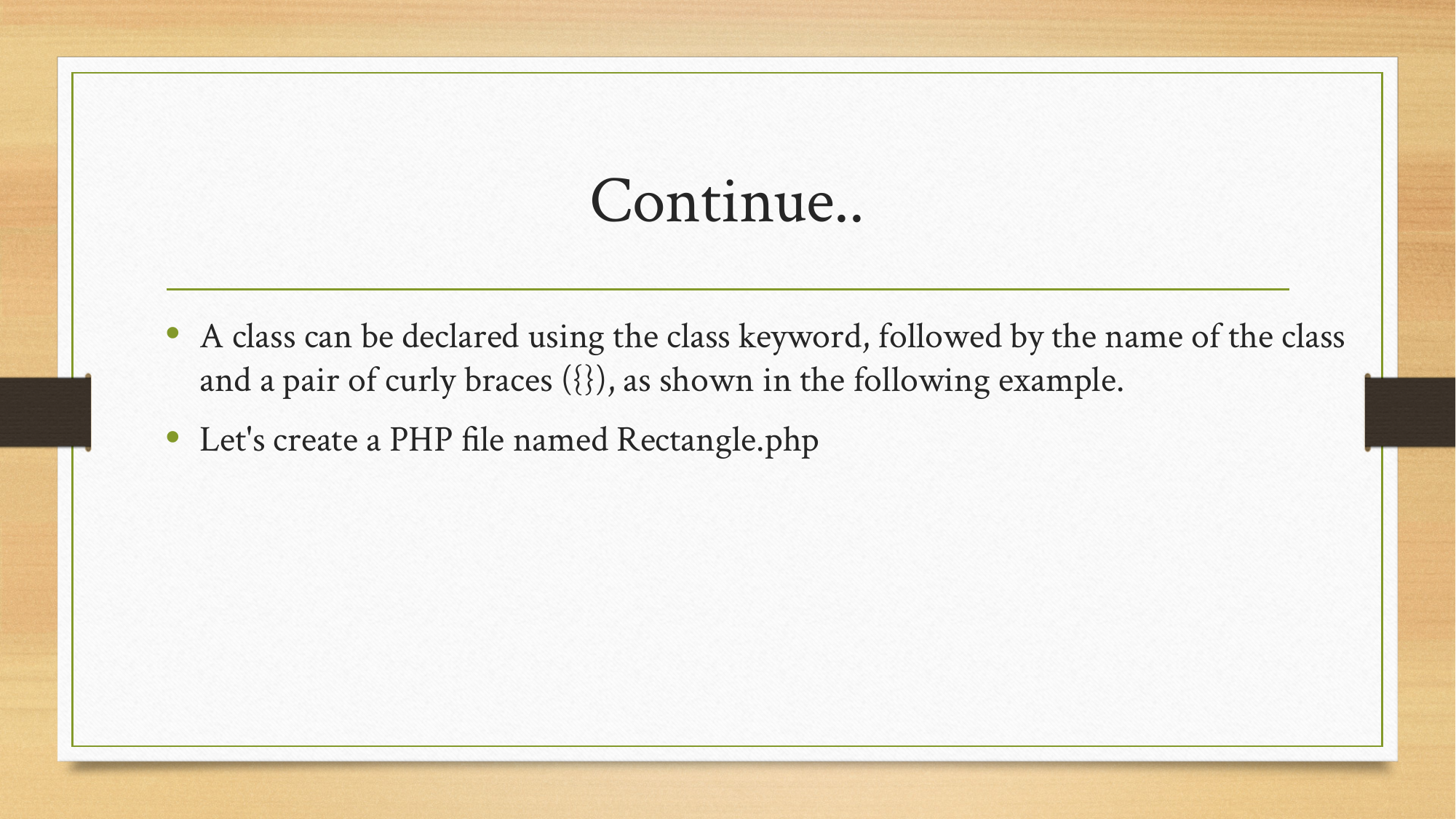

# Continue..
A class can be declared using the class keyword, followed by the name of the class and a pair of curly braces ({}), as shown in the following example.
Let's create a PHP file named Rectangle.php